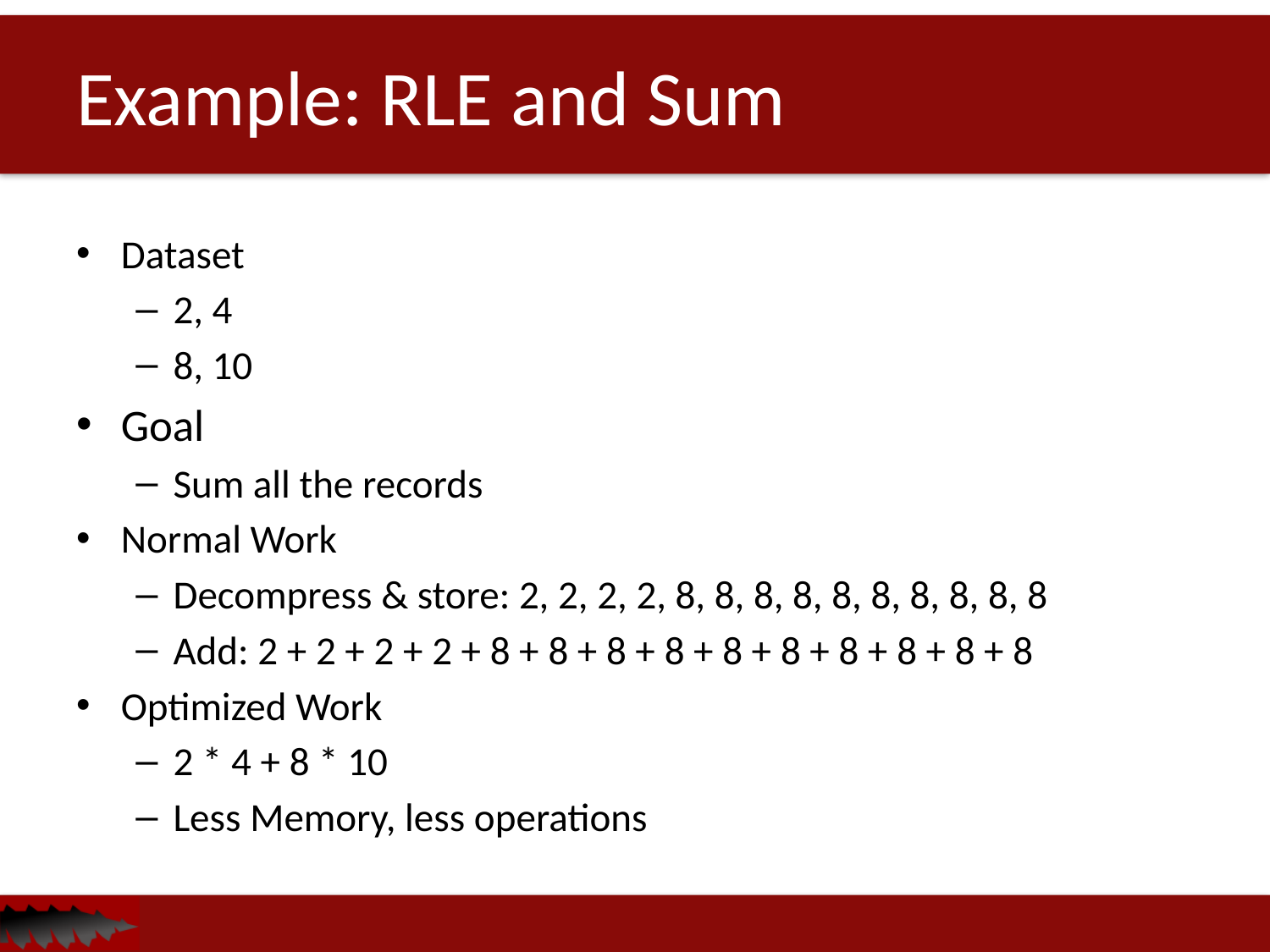

# Example: RLE and Sum
Dataset
2, 4
8, 10
Goal
Sum all the records
Normal Work
Decompress & store: 2, 2, 2, 2, 8, 8, 8, 8, 8, 8, 8, 8, 8, 8
Add: 2 + 2 + 2 + 2 + 8 + 8 + 8 + 8 + 8 + 8 + 8 + 8 + 8 + 8
Optimized Work
2 * 4 + 8 * 10
Less Memory, less operations